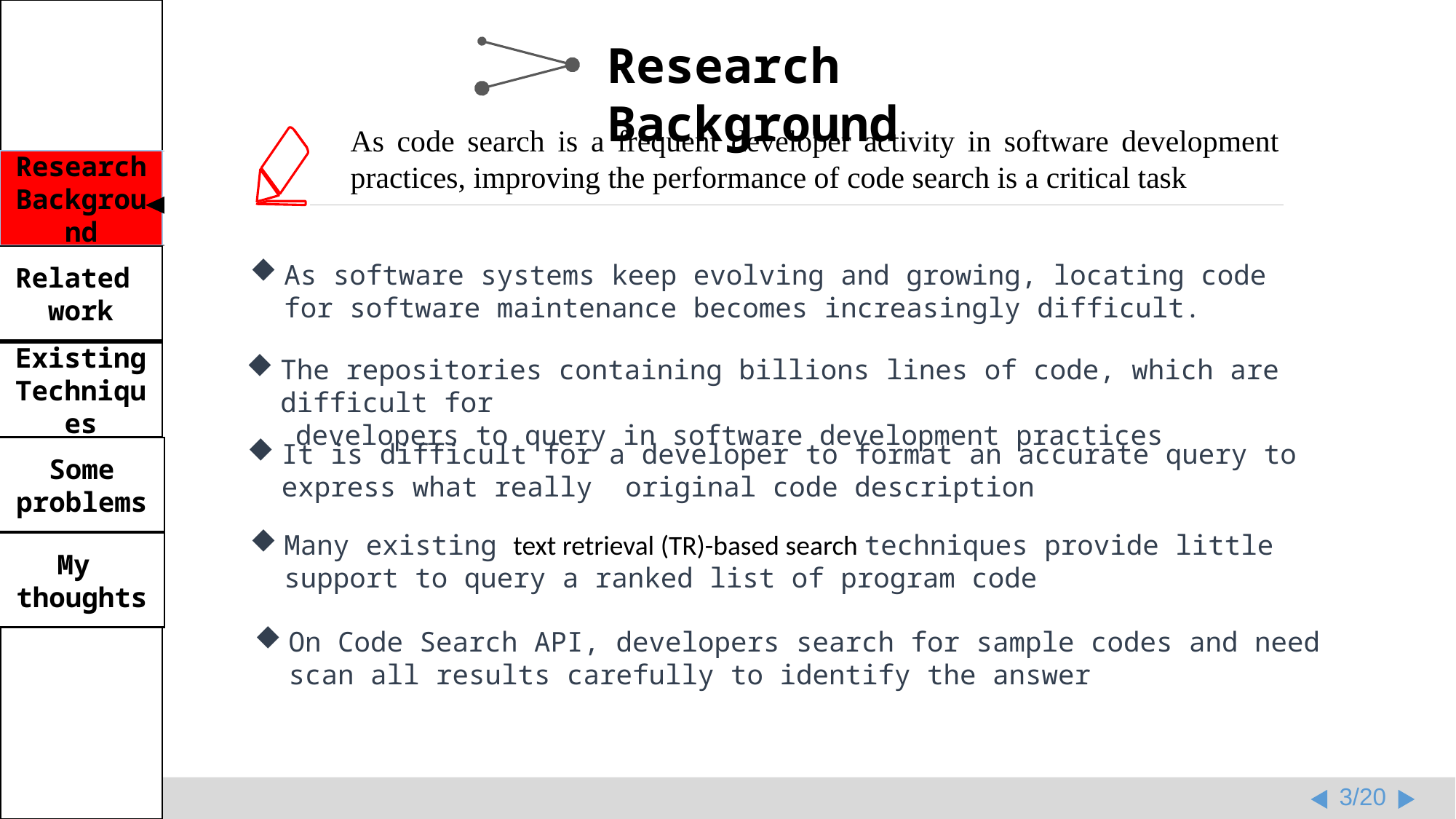

Research Background
As code search is a frequent developer activity in software development practices, improving the performance of code search is a critical task

As software systems keep evolving and growing, locating code for software maintenance becomes increasingly difficult.
The repositories containing billions lines of code, which are difficult for
   developers to query in software development practices

It is difficult for a developer to format an accurate query to express what really  original code description

Many existing text retrieval (TR)-based search techniques provide little support to query a ranked list of program code
On Code Search API, developers search for sample codes and need scan all results carefully to identify the answer